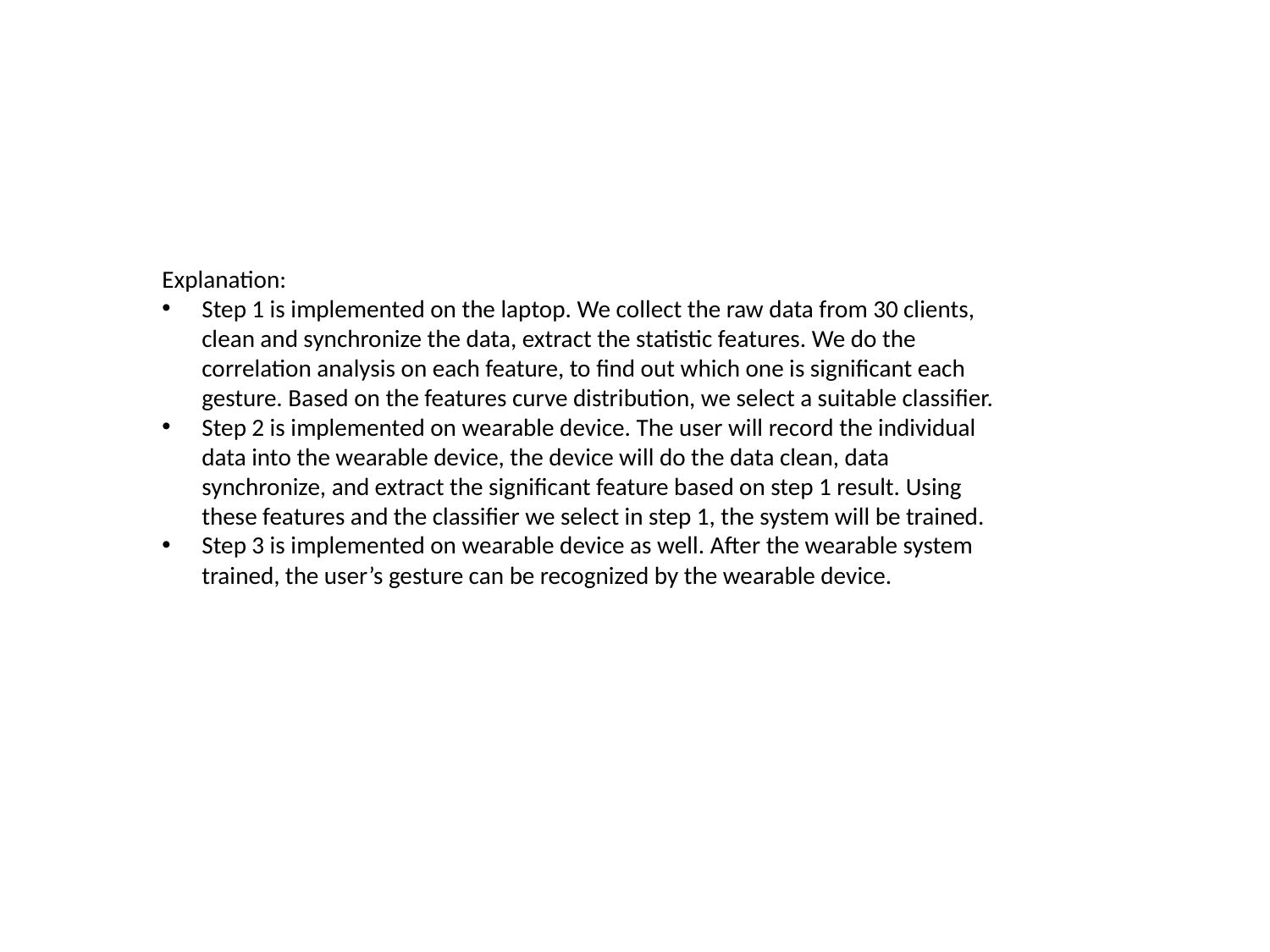

#
Explanation:
Step 1 is implemented on the laptop. We collect the raw data from 30 clients, clean and synchronize the data, extract the statistic features. We do the correlation analysis on each feature, to find out which one is significant each gesture. Based on the features curve distribution, we select a suitable classifier.
Step 2 is implemented on wearable device. The user will record the individual data into the wearable device, the device will do the data clean, data synchronize, and extract the significant feature based on step 1 result. Using these features and the classifier we select in step 1, the system will be trained.
Step 3 is implemented on wearable device as well. After the wearable system trained, the user’s gesture can be recognized by the wearable device.